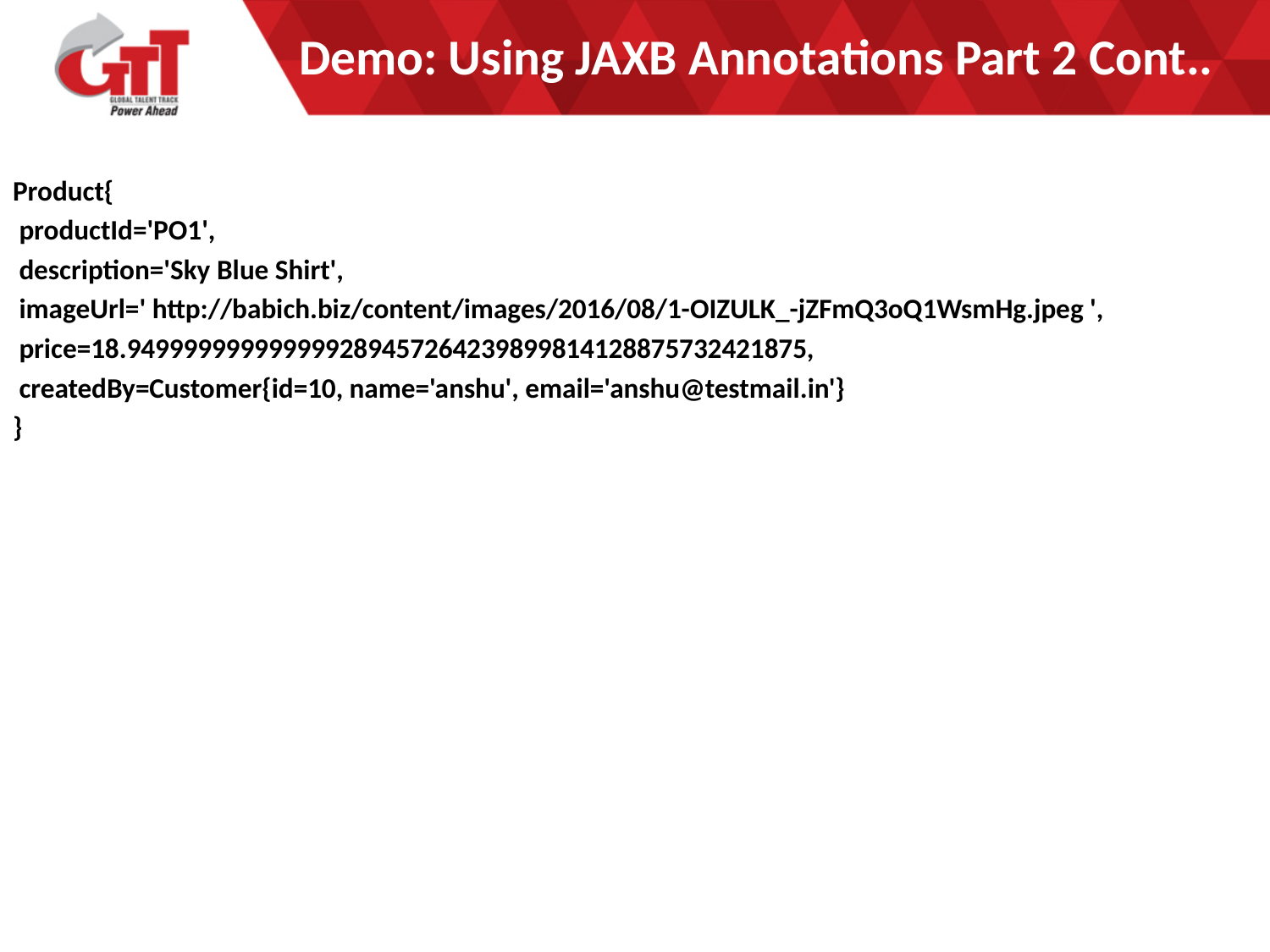

# Demo: Using JAXB Annotations Part 2 Cont..

Product{
 productId='PO1',
 description='Sky Blue Shirt',
 imageUrl=' http://babich.biz/content/images/2016/08/1-OIZULK_-jZFmQ3oQ1WsmHg.jpeg ',
 price=18.949999999999999289457264239899814128875732421875,
 createdBy=Customer{id=10, name='anshu', email='anshu@testmail.in'}
}